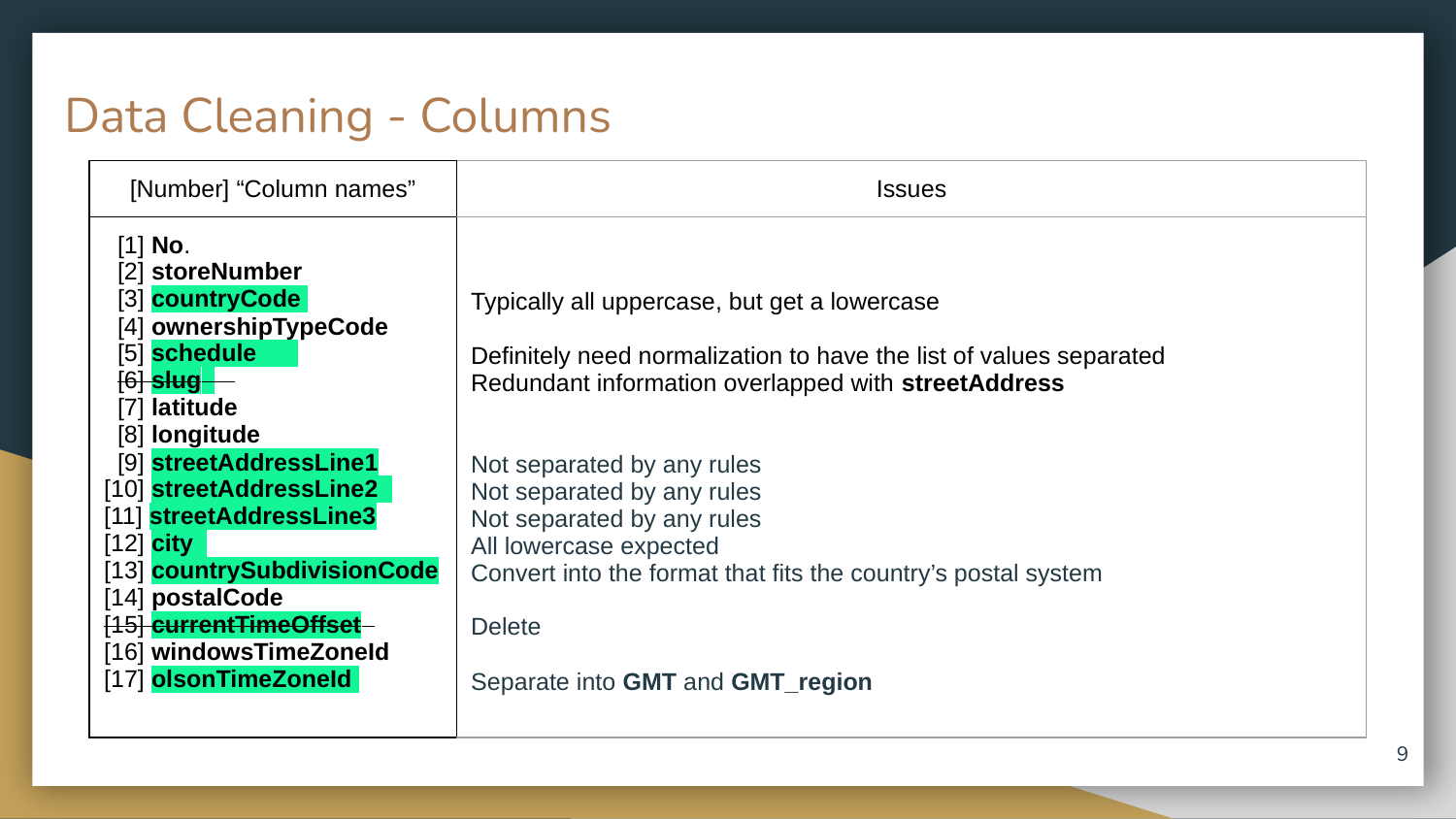

# Data Cleaning - Columns

| [Number] “Column names” | Issues |
| --- | --- |
| [1] No. [2] storeNumber [3] countryCode [4] ownershipTypeCode [5] schedule [6] slug [7] latitude [8] longitude [9] streetAddressLine1 [10] streetAddressLine2 [11] streetAddressLine3 [12] city [13] countrySubdivisionCode [14] postalCode [15] currentTimeOffset [16] windowsTimeZoneId [17] olsonTimeZoneId | Typically all uppercase, but get a lowercase Definitely need normalization to have the list of values separated Redundant information overlapped with streetAddress Not separated by any rules Not separated by any rules Not separated by any rules All lowercase expected Convert into the format that fits the country’s postal system Delete Separate into GMT and GMT\_region |

9